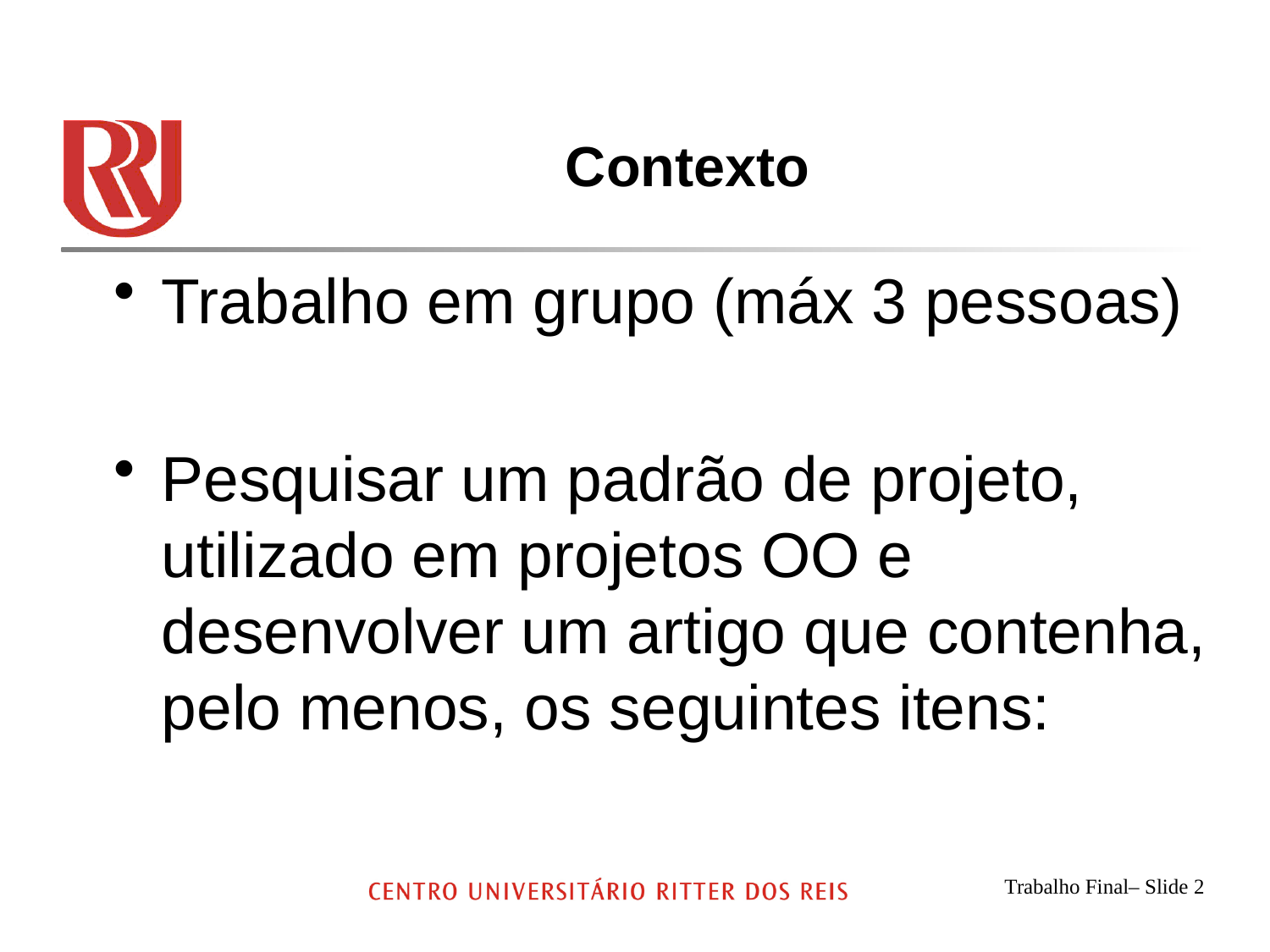

# Contexto
Trabalho em grupo (máx 3 pessoas)

Pesquisar um padrão de projeto, utilizado em projetos OO e desenvolver um artigo que contenha, pelo menos, os seguintes itens:

Trabalho Final– Slide 2